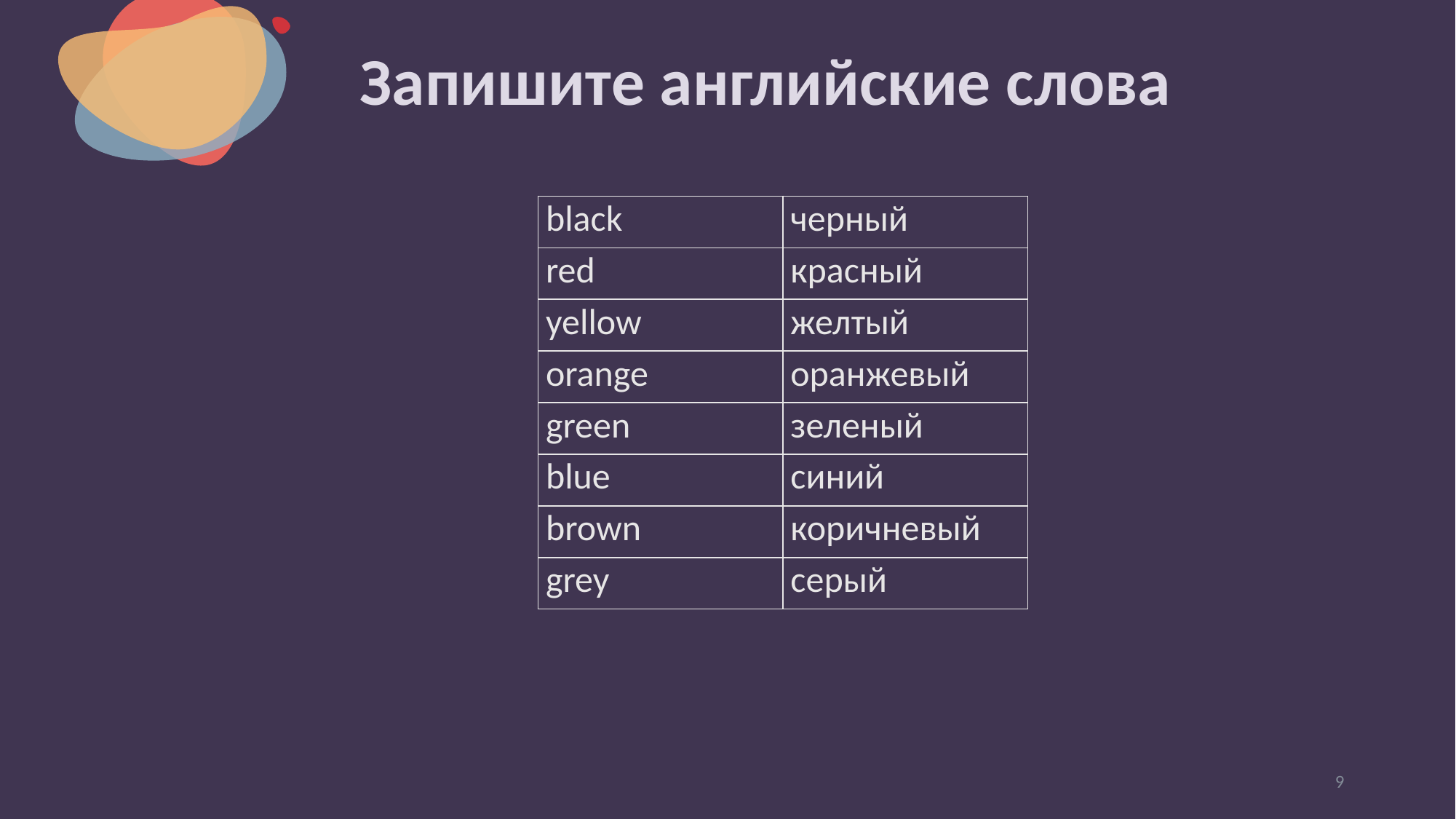

# Запишите английские слова
| black | черный |
| --- | --- |
| red | красный |
| yellow | желтый |
| orange | оранжевый |
| green | зеленый |
| blue | синий |
| brown | коричневый |
| grey | серый |
9